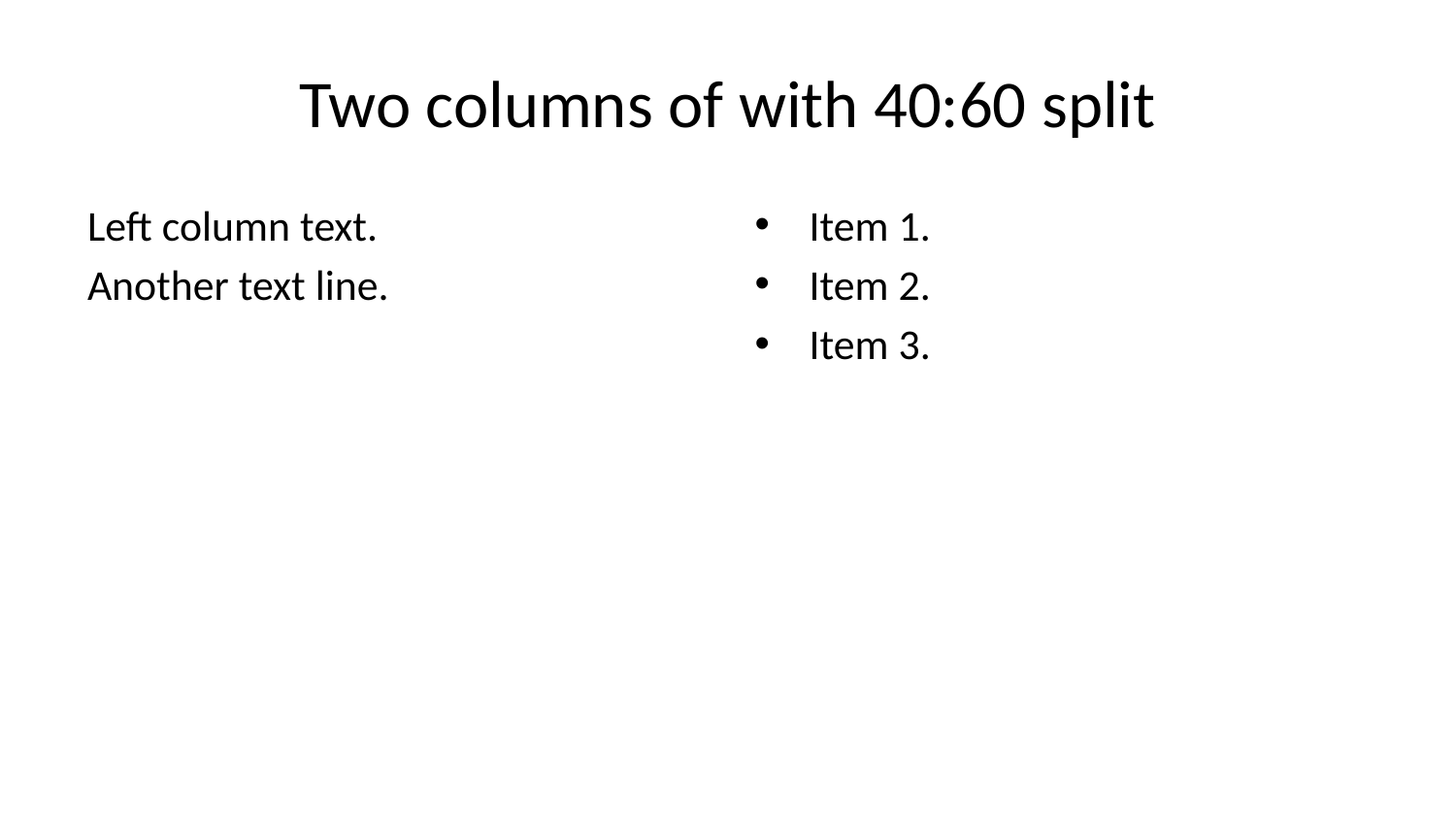

# Two columns of with 40:60 split
Left column text.
Another text line.
Item 1.
Item 2.
Item 3.